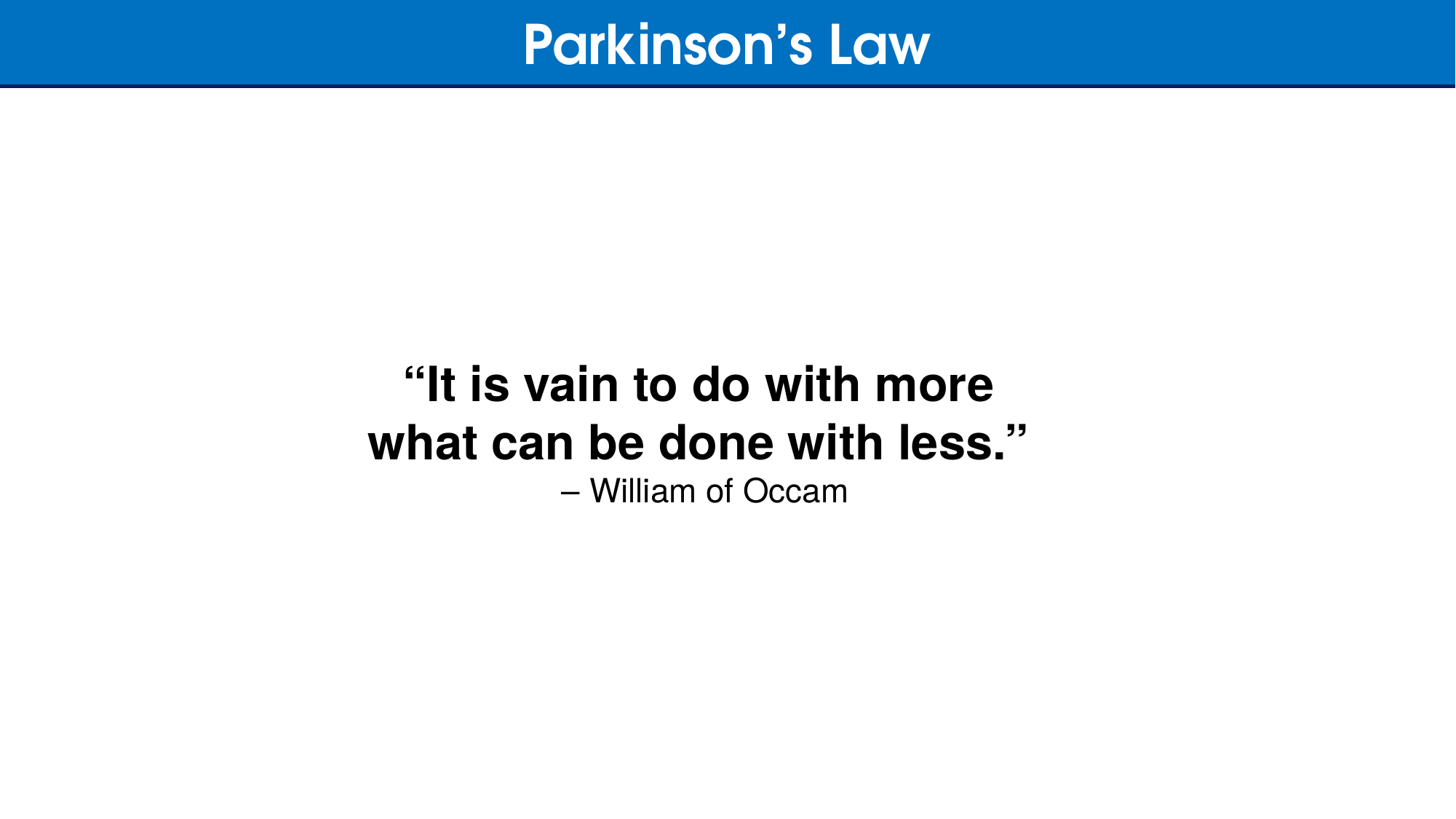

Parkinson’s Law
“It is vain to do with more
what can be done with less.”
– William of Occam
5